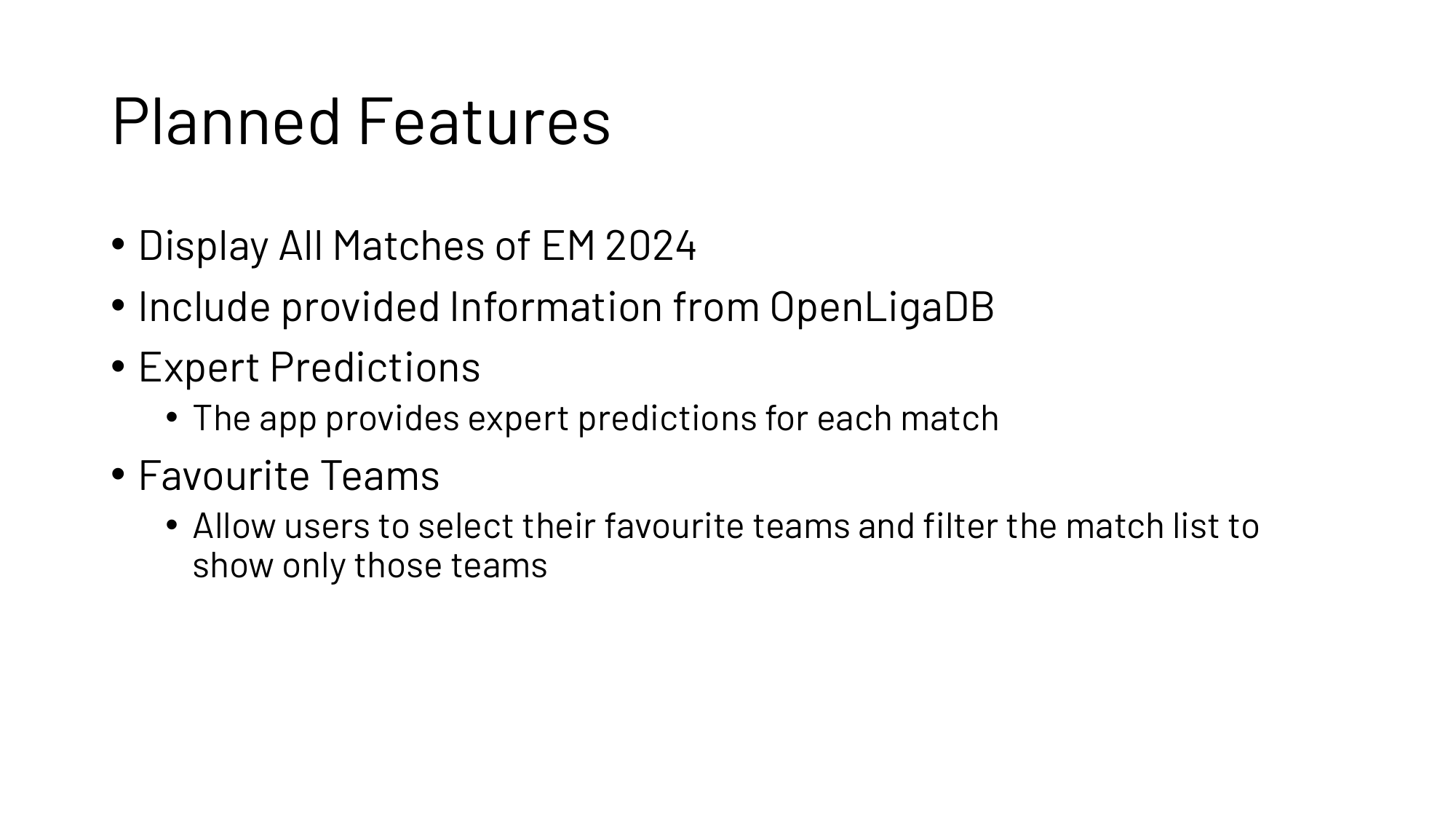

# Planned Features
Display All Matches of EM 2024
Include provided Information from OpenLigaDB
Expert Predictions
The app provides expert predictions for each match
Favourite Teams
Allow users to select their favourite teams and filter the match list to show only those teams